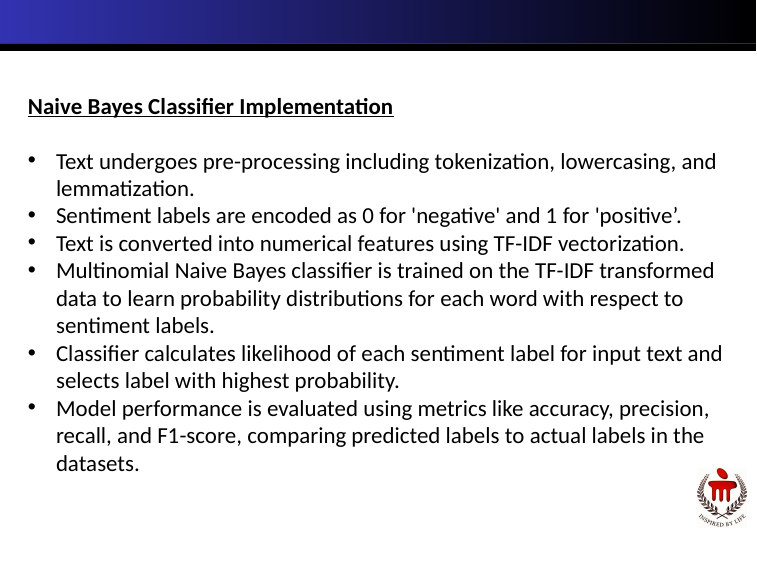

Naive Bayes Classifier Implementation

Text undergoes pre-processing including tokenization, lowercasing, and lemmatization.
Sentiment labels are encoded as 0 for 'negative' and 1 for 'positive’.
Text is converted into numerical features using TF-IDF vectorization.
Multinomial Naive Bayes classifier is trained on the TF-IDF transformed data to learn probability distributions for each word with respect to sentiment labels.
Classifier calculates likelihood of each sentiment label for input text and selects label with highest probability.
Model performance is evaluated using metrics like accuracy, precision, recall, and F1-score, comparing predicted labels to actual labels in the datasets.